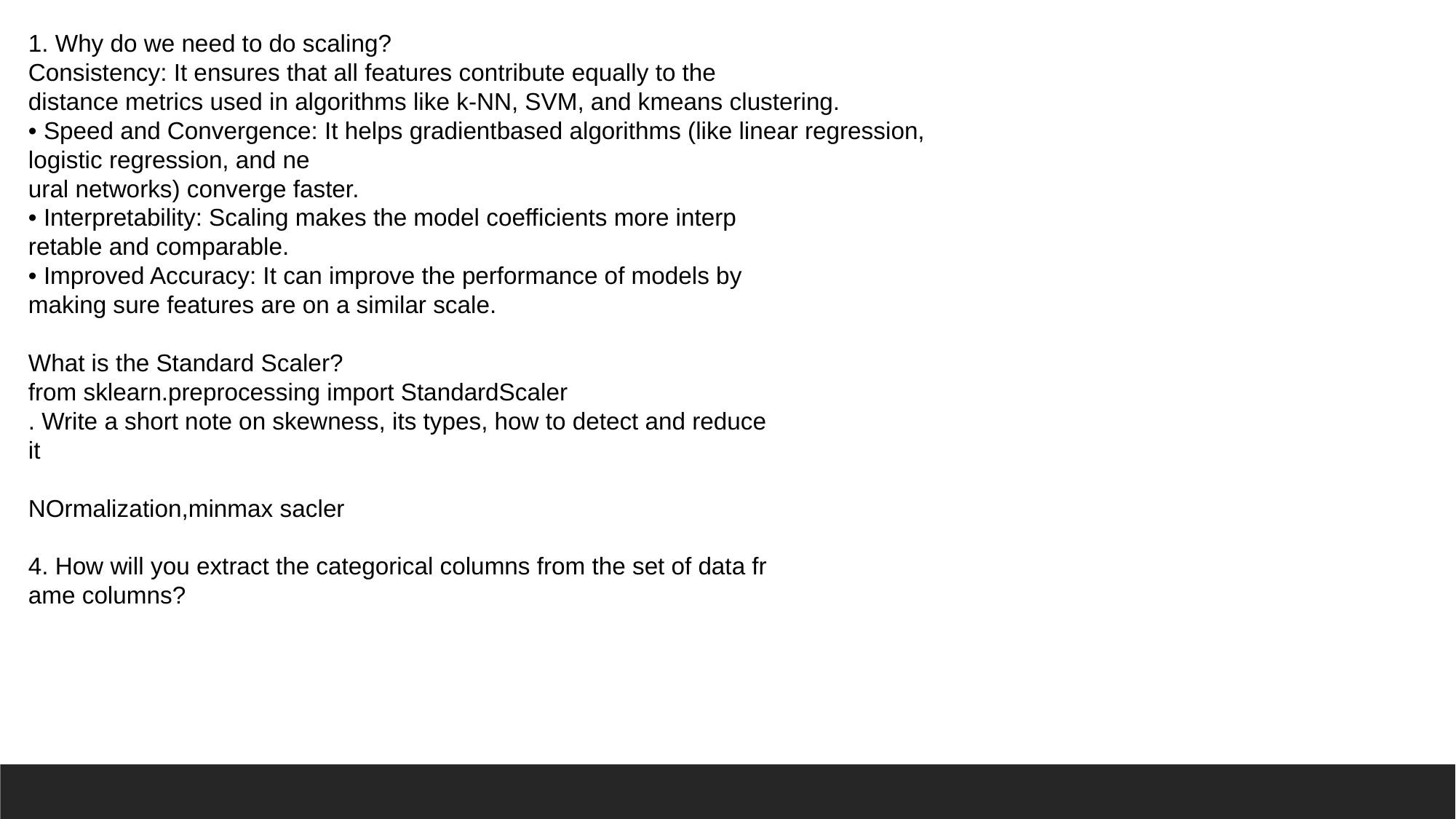

1. Why do we need to do scaling?
Consistency: It ensures that all features contribute equally to the
distance metrics used in algorithms like k-NN, SVM, and kmeans clustering.
• Speed and Convergence: It helps gradientbased algorithms (like linear regression, logistic regression, and ne
ural networks) converge faster.
• Interpretability: Scaling makes the model coefficients more interp
retable and comparable.
• Improved Accuracy: It can improve the performance of models by
making sure features are on a similar scale.

What is the Standard Scaler?
from sklearn.preprocessing import StandardScaler
. Write a short note on skewness, its types, how to detect and reduce
it

NOrmalization,minmax sacler

4. How will you extract the categorical columns from the set of data fr
ame columns?